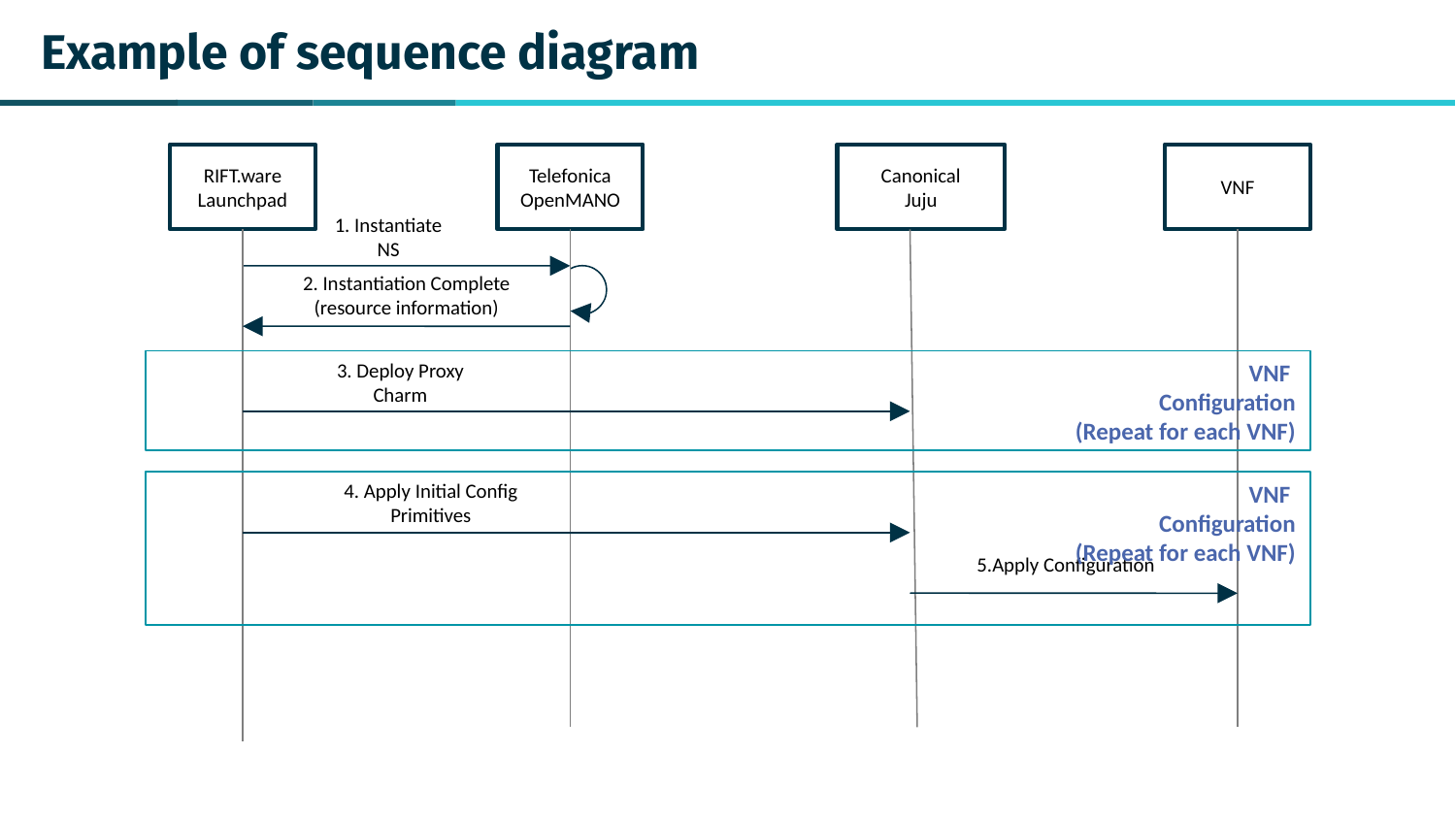

# Example of sequence diagram

RIFT.ware
Launchpad
Telefonica
OpenMANO
Canonical
Juju
VNF
1. Instantiate NS

2. Instantiation Complete (resource information)
VNF
Configuration
(Repeat for each VNF)
3. Deploy Proxy Charm
VNF
Configuration
(Repeat for each VNF)
4. Apply Initial Config Primitives
5.Apply Configuration